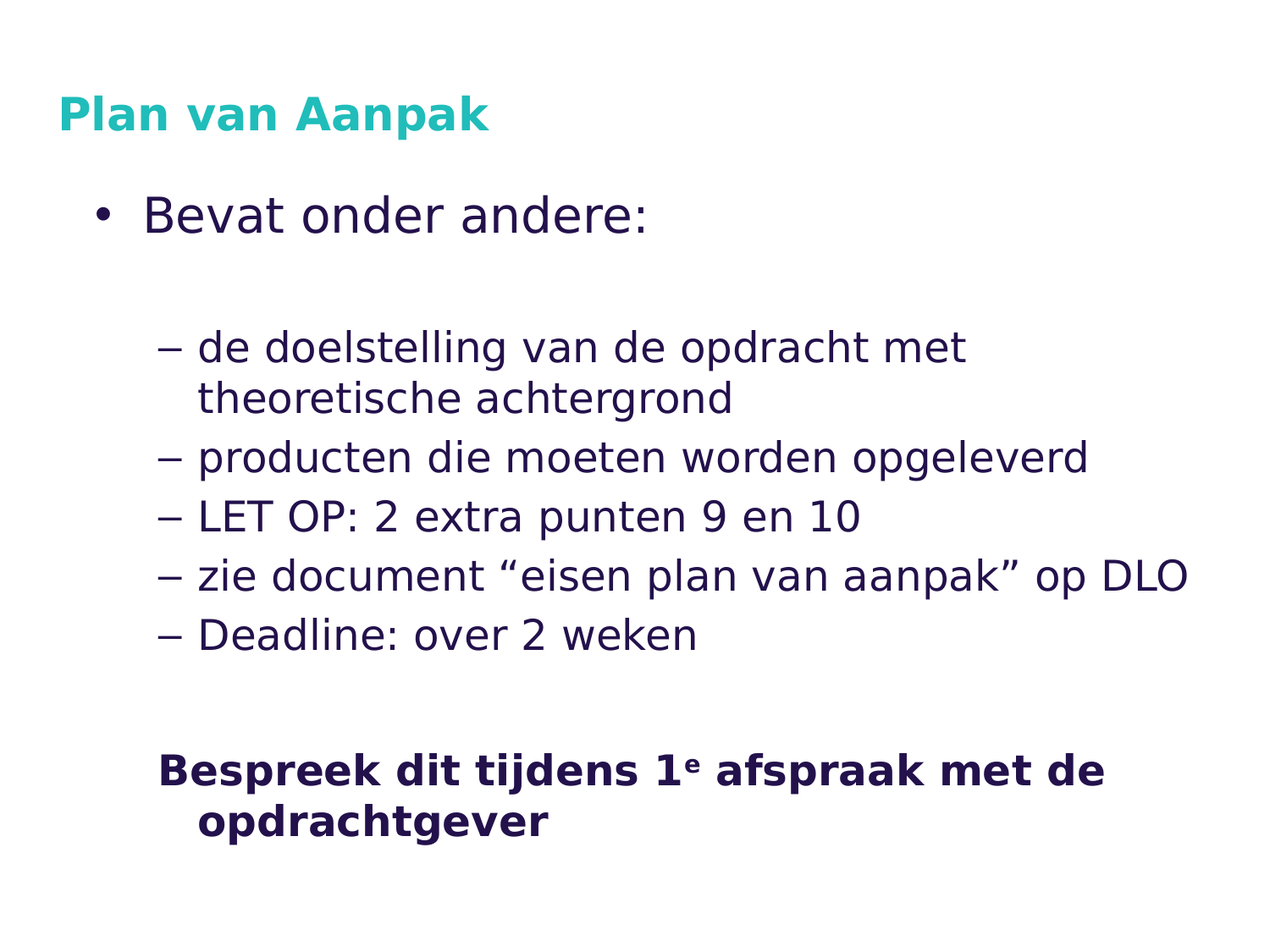

# Plan van Aanpak
Bevat onder andere:

de doelstelling van de opdracht met theoretische achtergrond
producten die moeten worden opgeleverd
LET OP: 2 extra punten 9 en 10
zie document “eisen plan van aanpak” op DLO
Deadline: over 2 weken

Bespreek dit tijdens 1e afspraak met de opdrachtgever